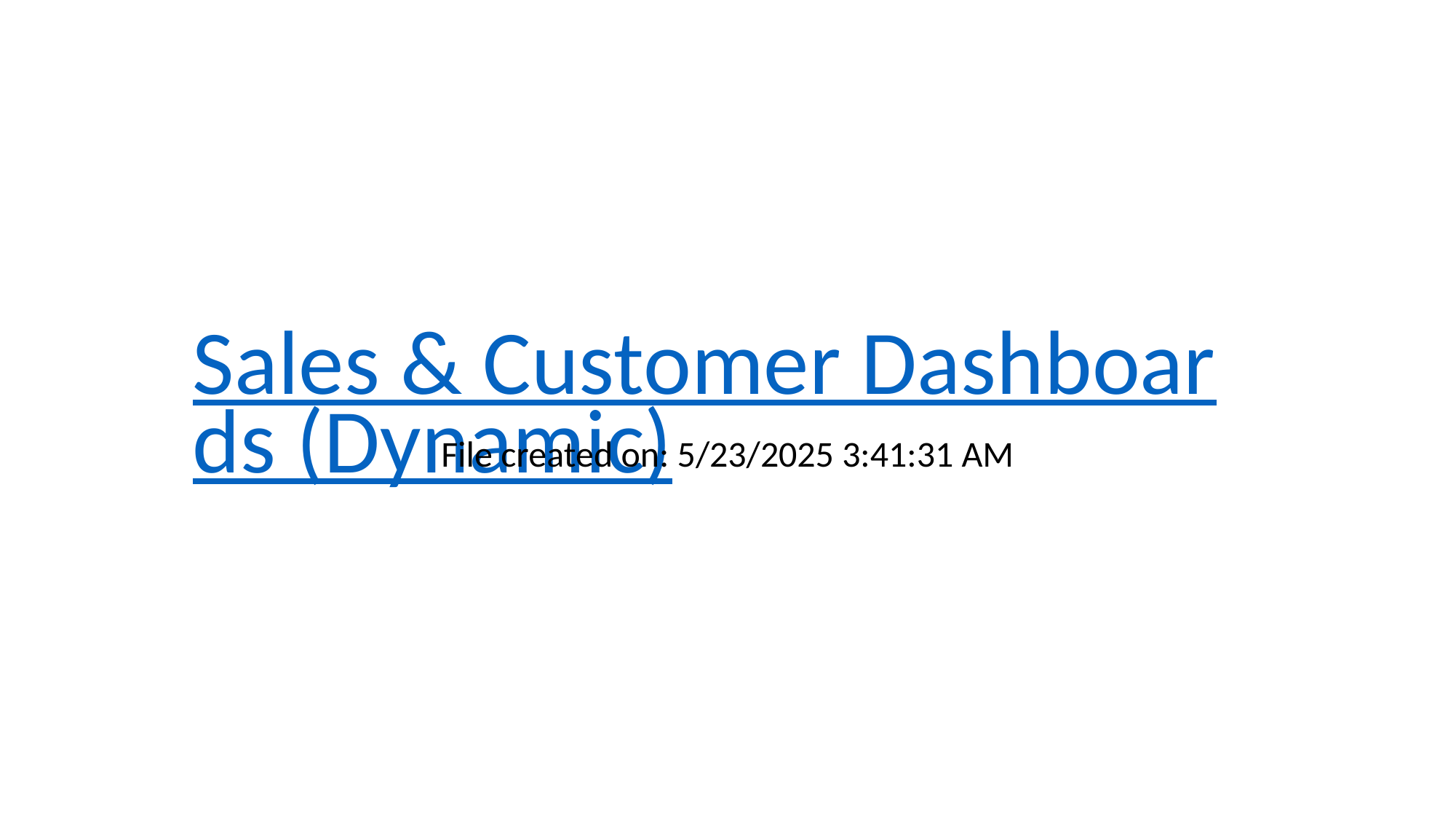

# Sales & Customer Dashboards (Dynamic)
File created on: 5/23/2025 3:41:31 AM